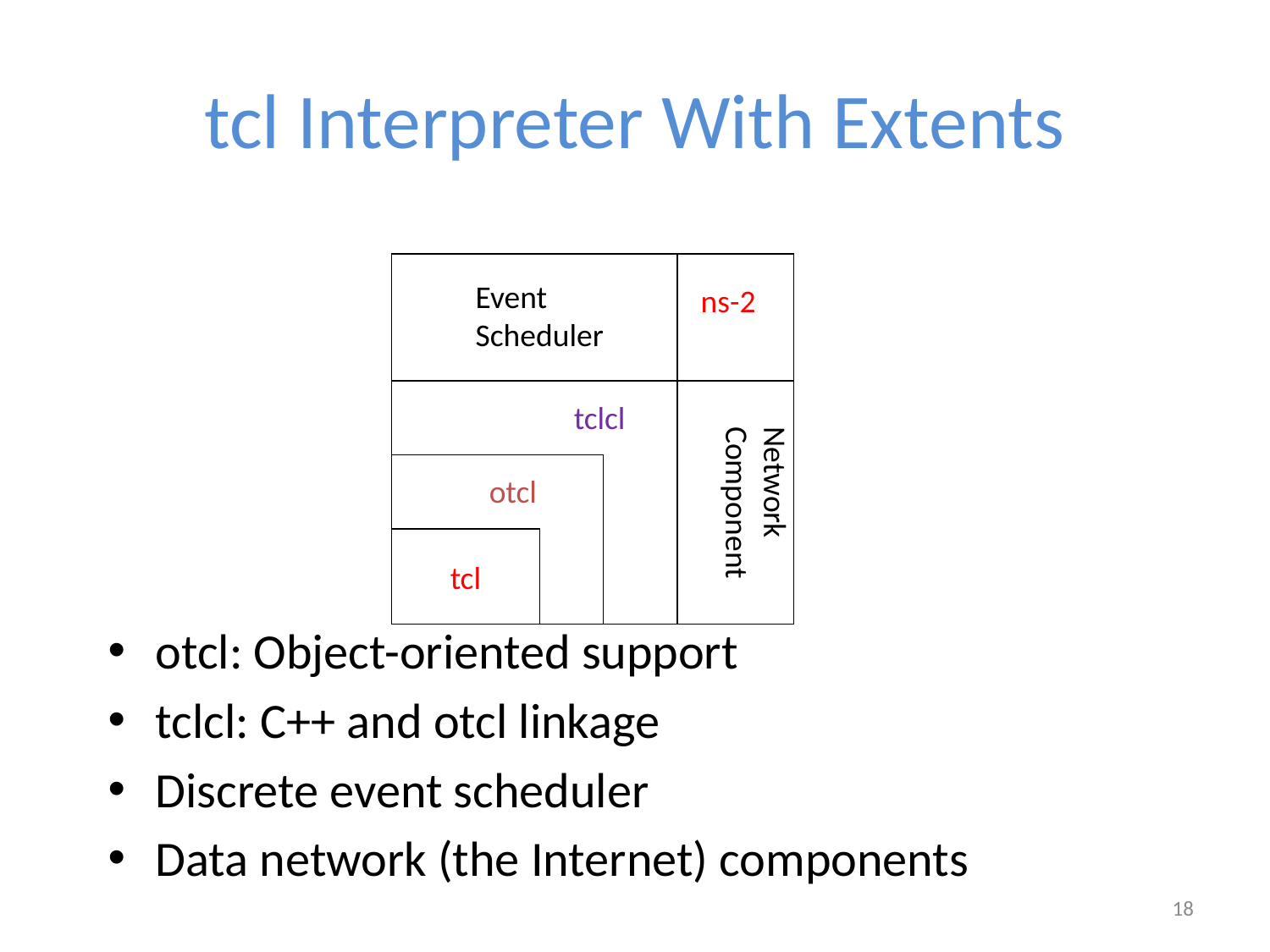

# tcl Interpreter With Extents

Event
Scheduler
ns-2

tclcl
Network
Component

otcl
tcl
otcl: Object-oriented support
tclcl: C++ and otcl linkage
Discrete event scheduler
Data network (the Internet) components
18